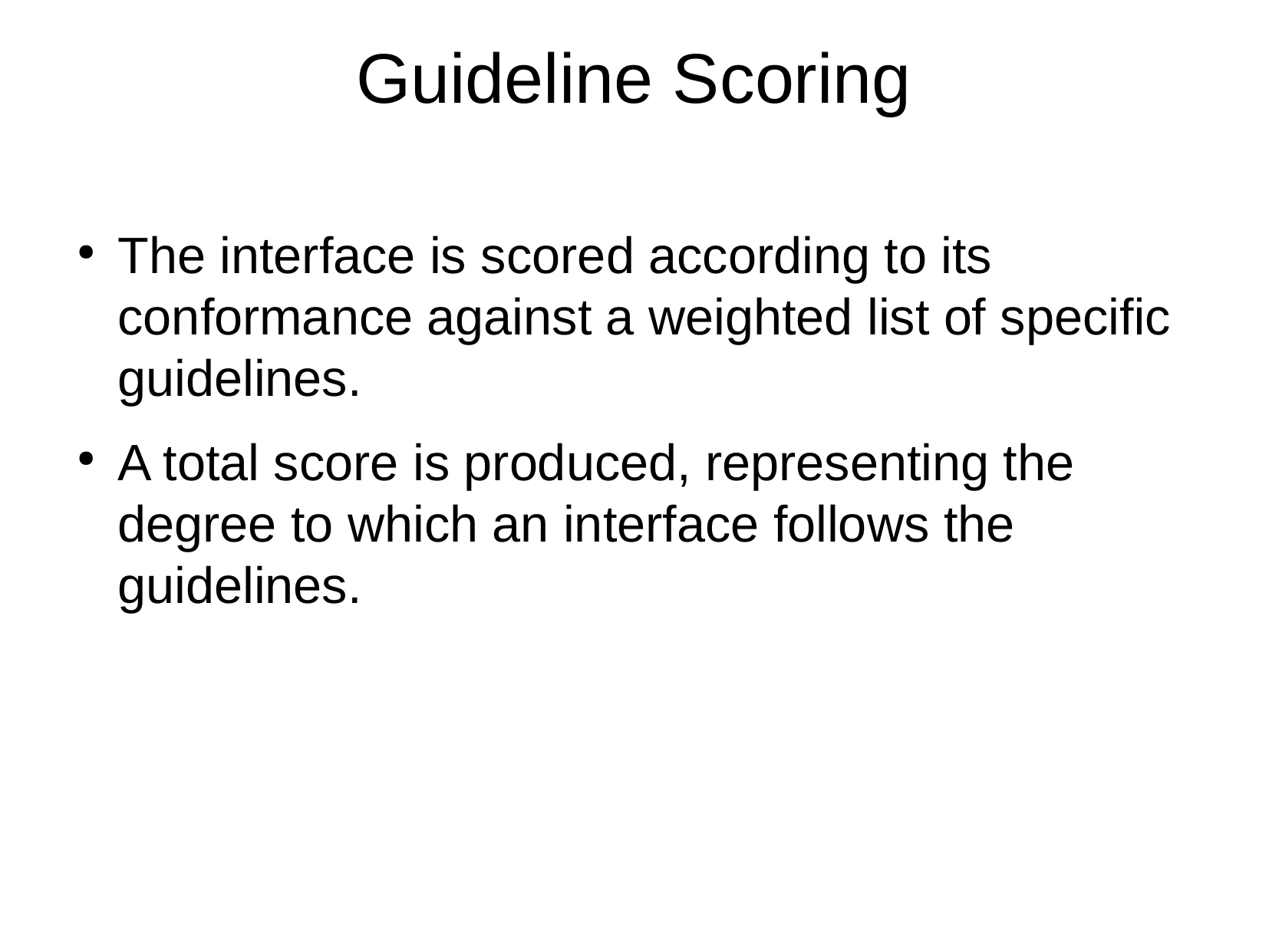

Guideline Scoring
The interface is scored according to its conformance against a weighted list of speciﬁc guidelines.
A total score is produced, representing the degree to which an interface follows the guidelines.